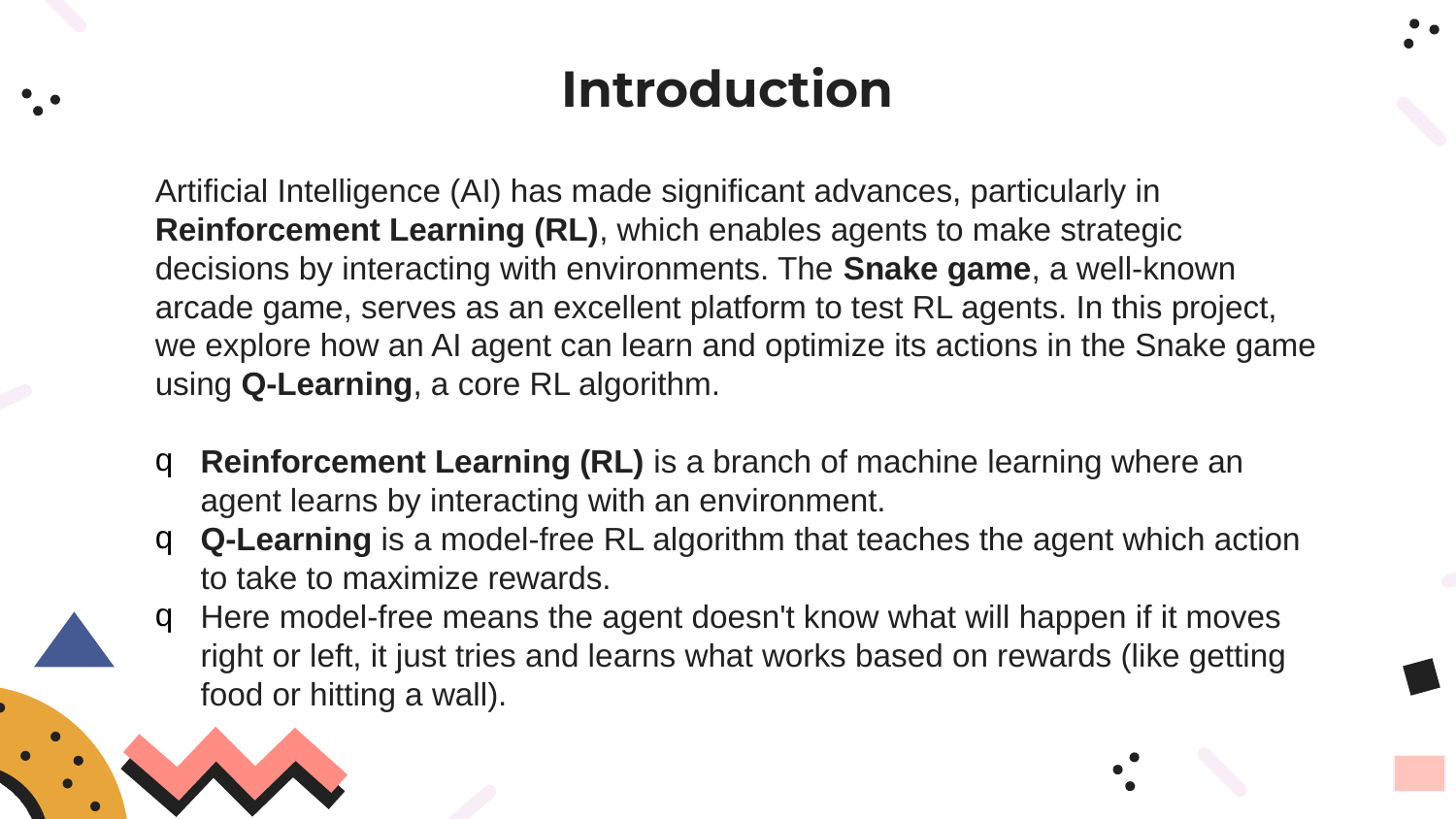

# Introduction
Artificial Intelligence (AI) has made significant advances, particularly in Reinforcement Learning (RL), which enables agents to make strategic decisions by interacting with environments. The Snake game, a well-known arcade game, serves as an excellent platform to test RL agents. In this project, we explore how an AI agent can learn and optimize its actions in the Snake game using Q-Learning, a core RL algorithm.

Reinforcement Learning (RL) is a branch of machine learning where an agent learns by interacting with an environment.
Q-Learning is a model-free RL algorithm that teaches the agent which action to take to maximize rewards.
Here model-free means the agent doesn't know what will happen if it moves right or left, it just tries and learns what works based on rewards (like getting food or hitting a wall).